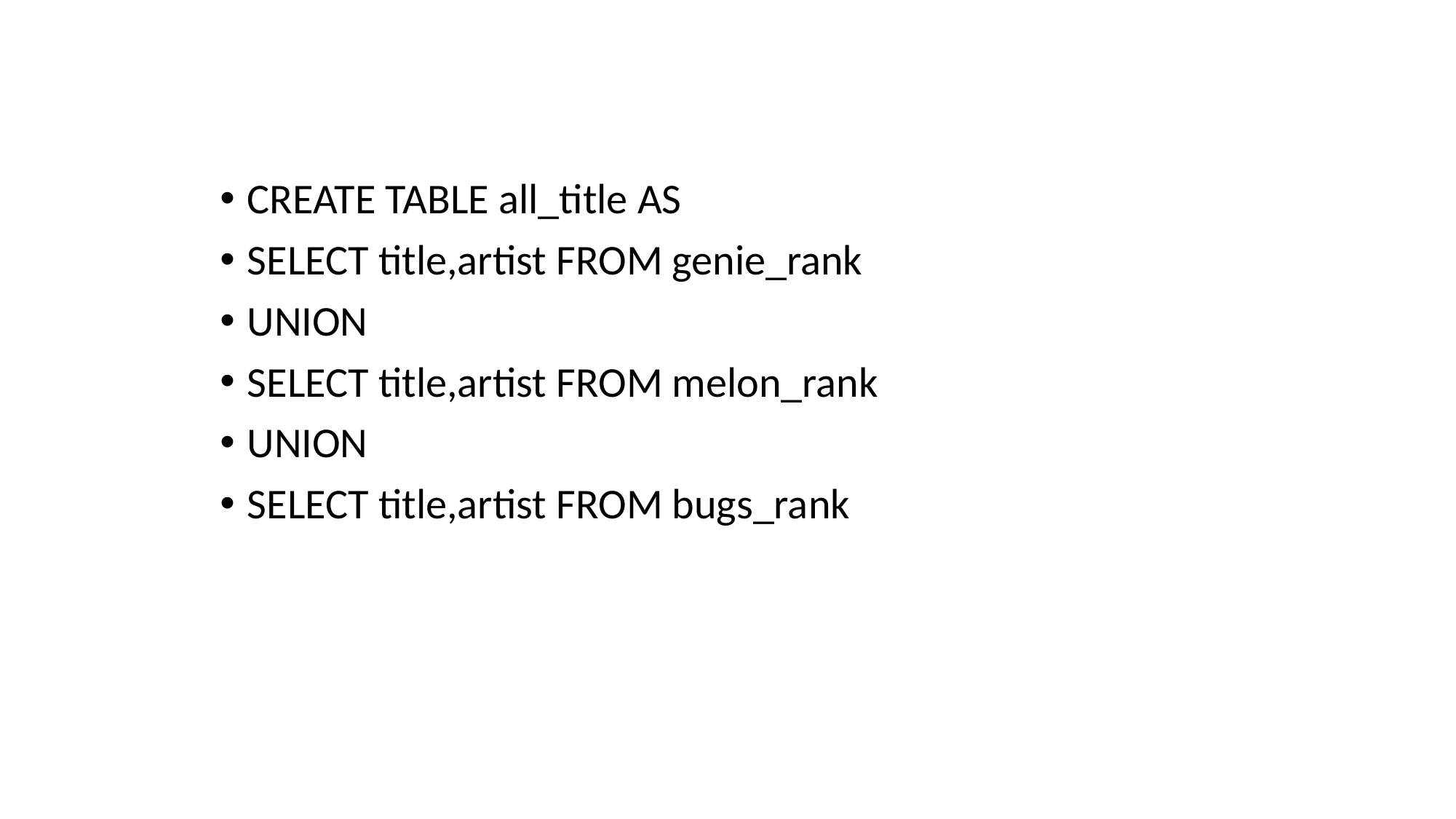

CREATE TABLE all_title AS
SELECT title,artist FROM genie_rank
UNION
SELECT title,artist FROM melon_rank
UNION
SELECT title,artist FROM bugs_rank